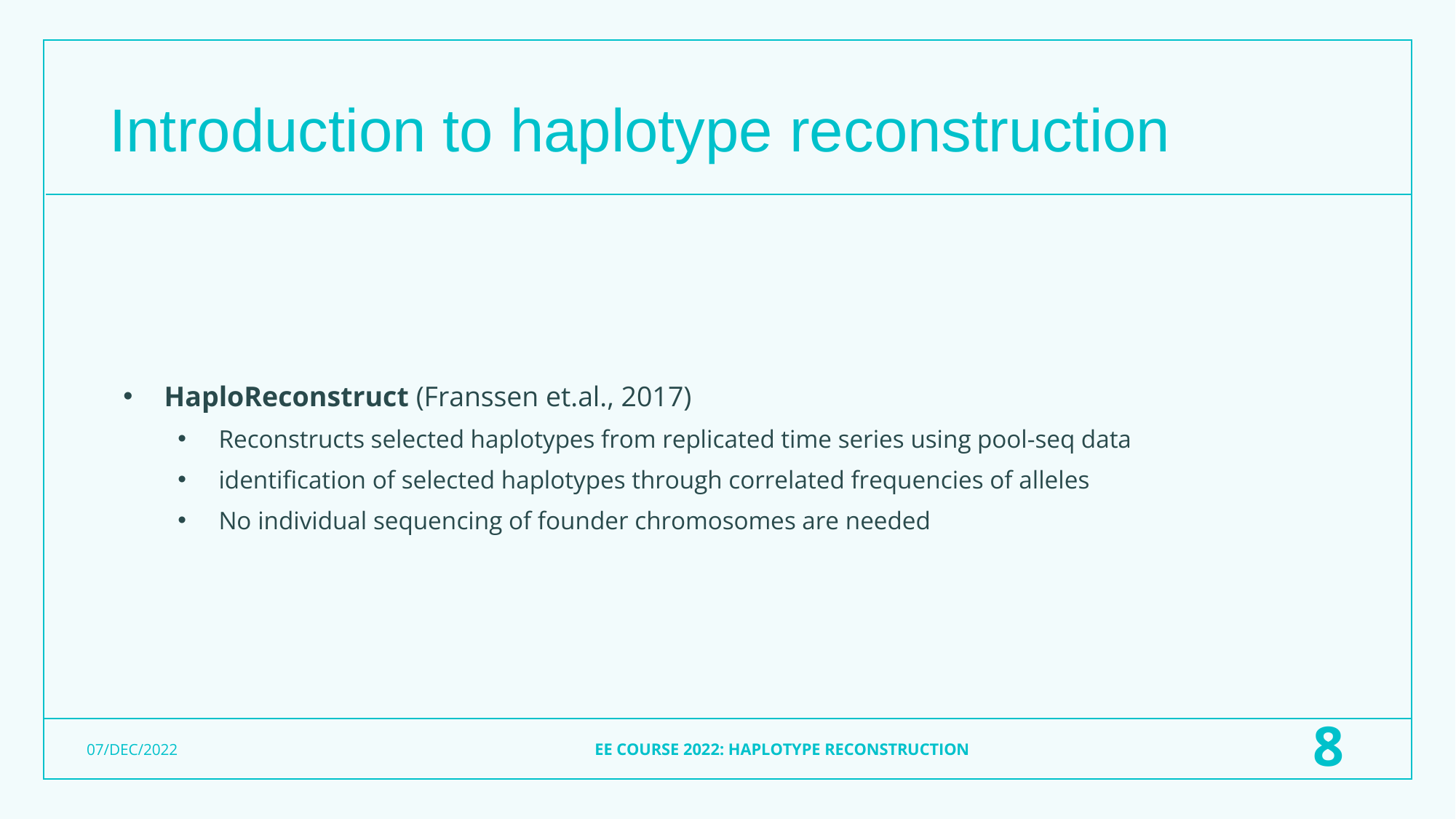

# Introduction to haplotype reconstruction
HaploReconstruct (Franssen et.al., 2017)
Reconstructs selected haplotypes from replicated time series using pool-seq data
identification of selected haplotypes through correlated frequencies of alleles
No individual sequencing of founder chromosomes are needed
EE COURSE 2022: HAPLOTYPE RECONSTRUCTION
8
07/DEC/2022